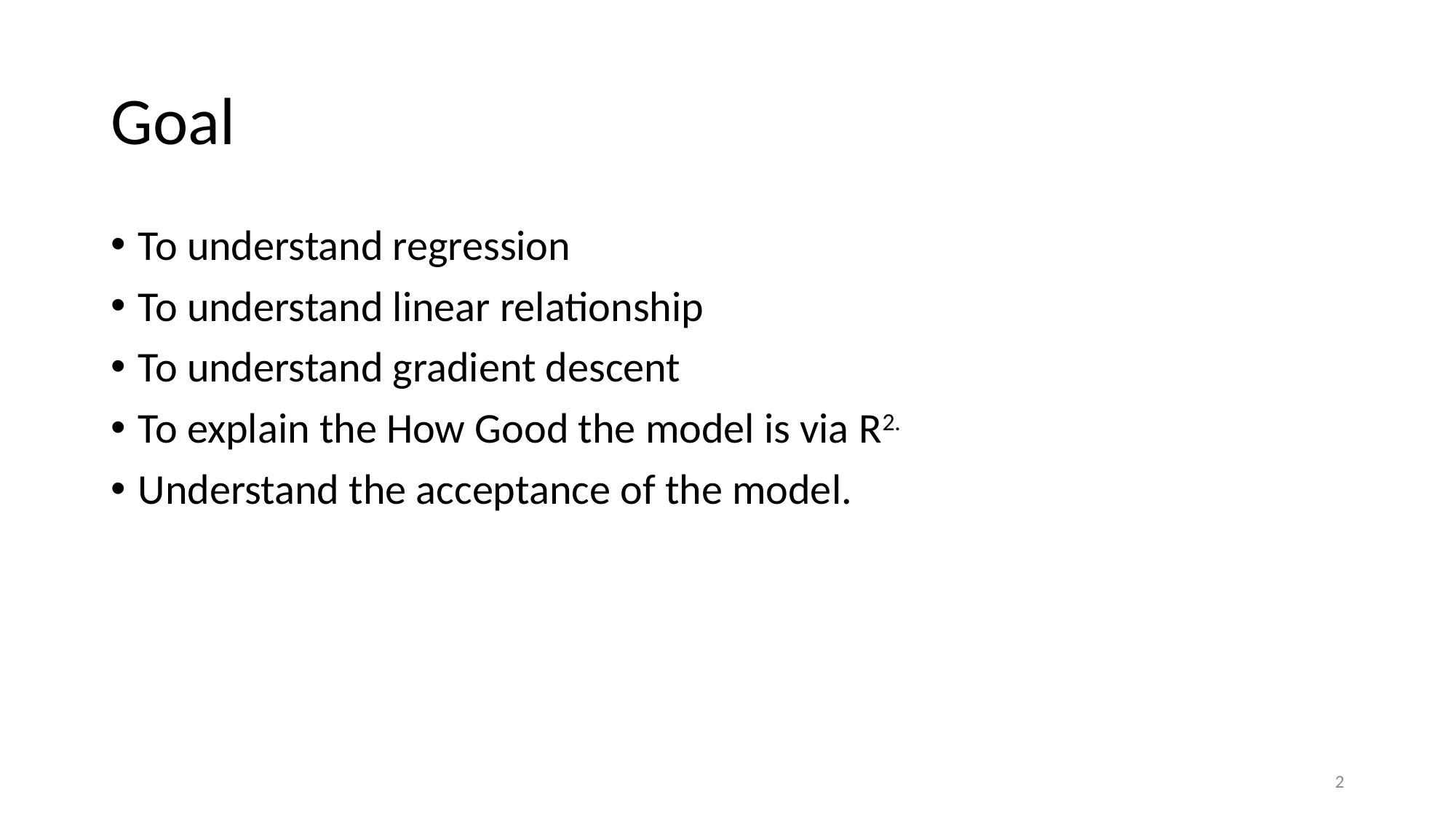

# Goal
To understand regression
To understand linear relationship
To understand gradient descent
To explain the How Good the model is via R2.
Understand the acceptance of the model.
2